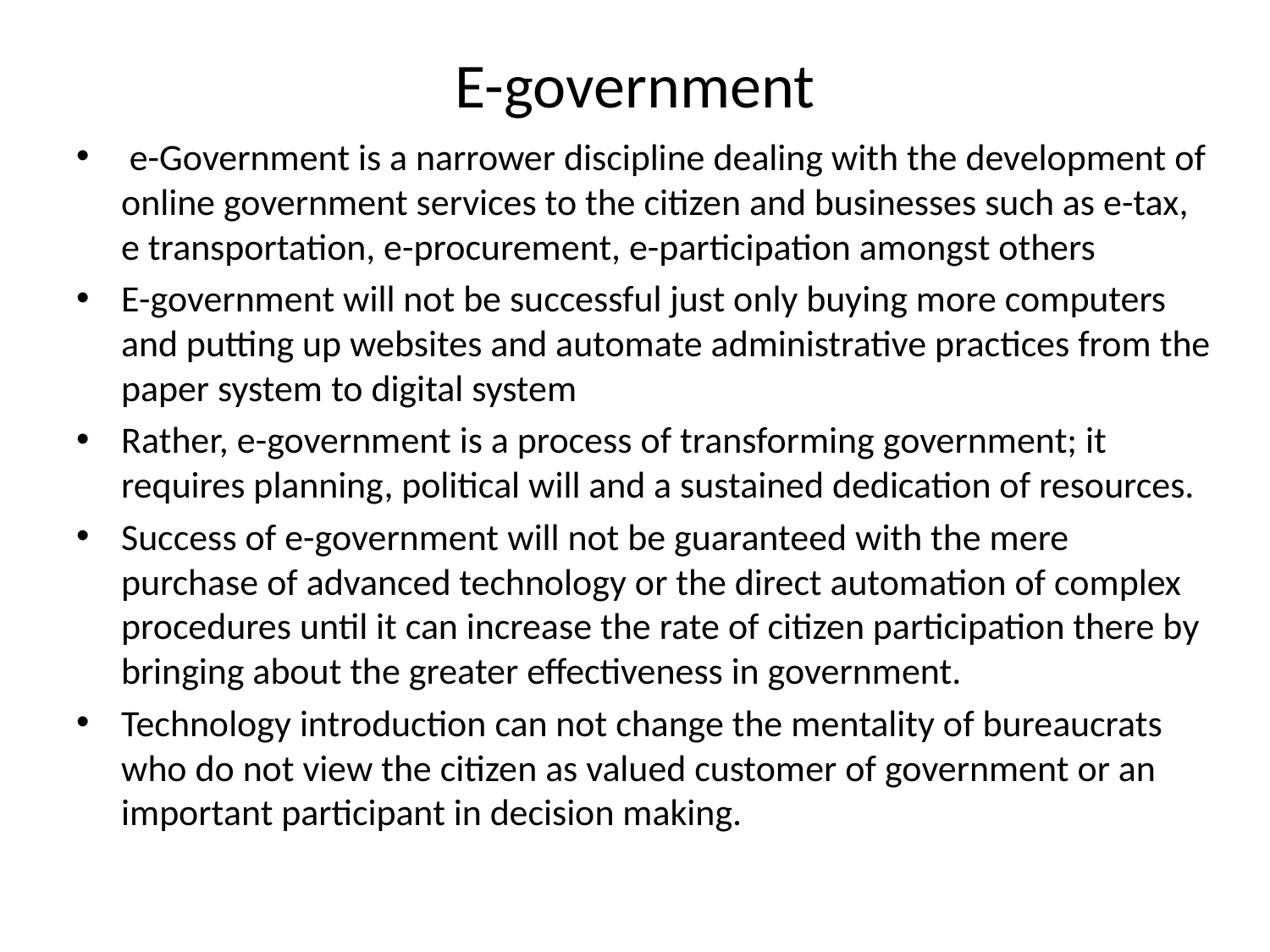

# E-government
 e-Government is a narrower discipline dealing with the development of online government services to the citizen and businesses such as e-tax, e transportation, e-procurement, e-participation amongst others
E-government will not be successful just only buying more computers and putting up websites and automate administrative practices from the paper system to digital system
Rather, e-government is a process of transforming government; it requires planning, political will and a sustained dedication of resources.
Success of e-government will not be guaranteed with the mere purchase of advanced technology or the direct automation of complex procedures until it can increase the rate of citizen participation there by bringing about the greater effectiveness in government.
Technology introduction can not change the mentality of bureaucrats who do not view the citizen as valued customer of government or an important participant in decision making.